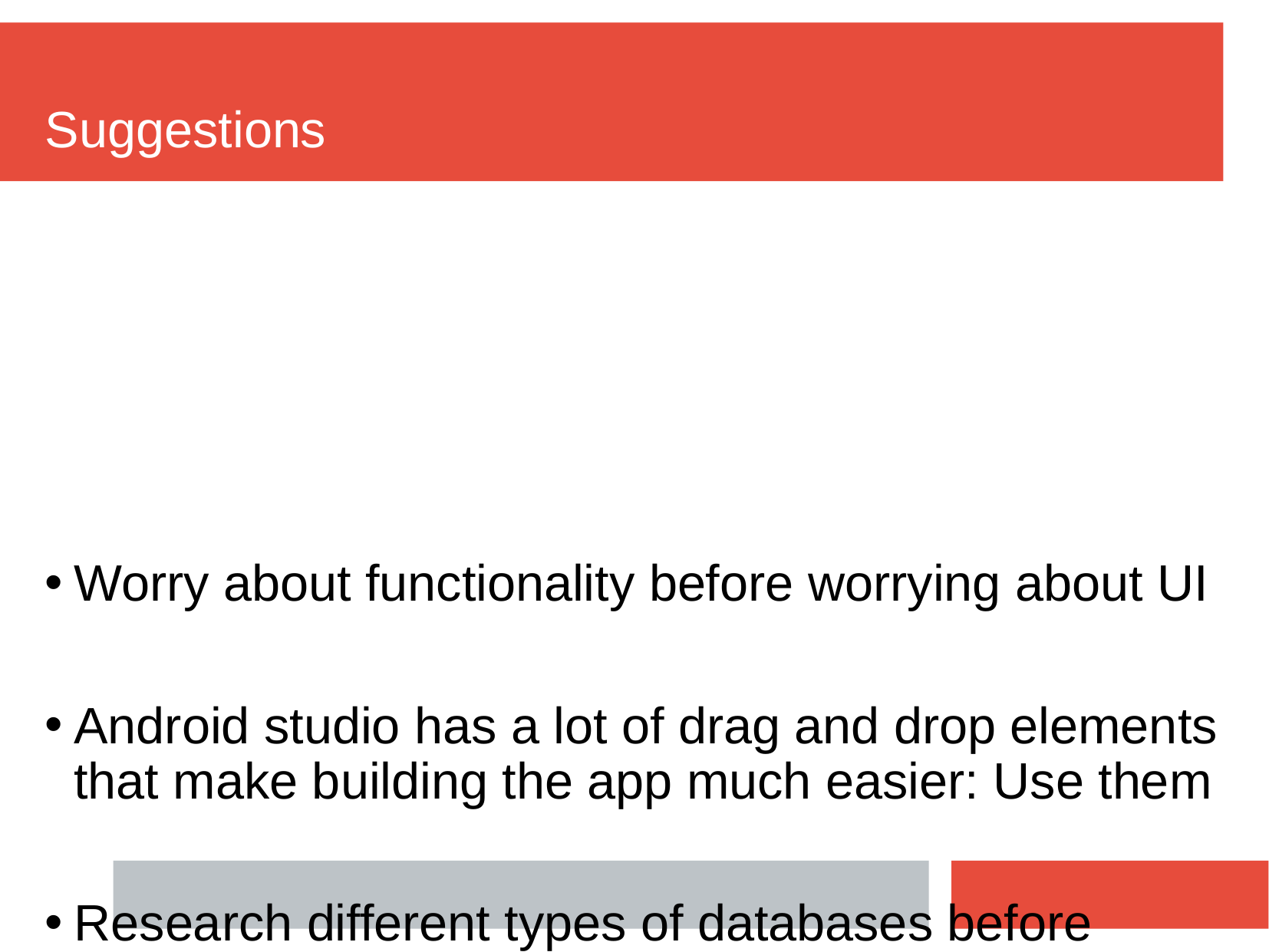

# Suggestions
Worry about functionality before worrying about UI

Android studio has a lot of drag and drop elements that make building the app much easier: Use them

Research different types of databases before creating the app